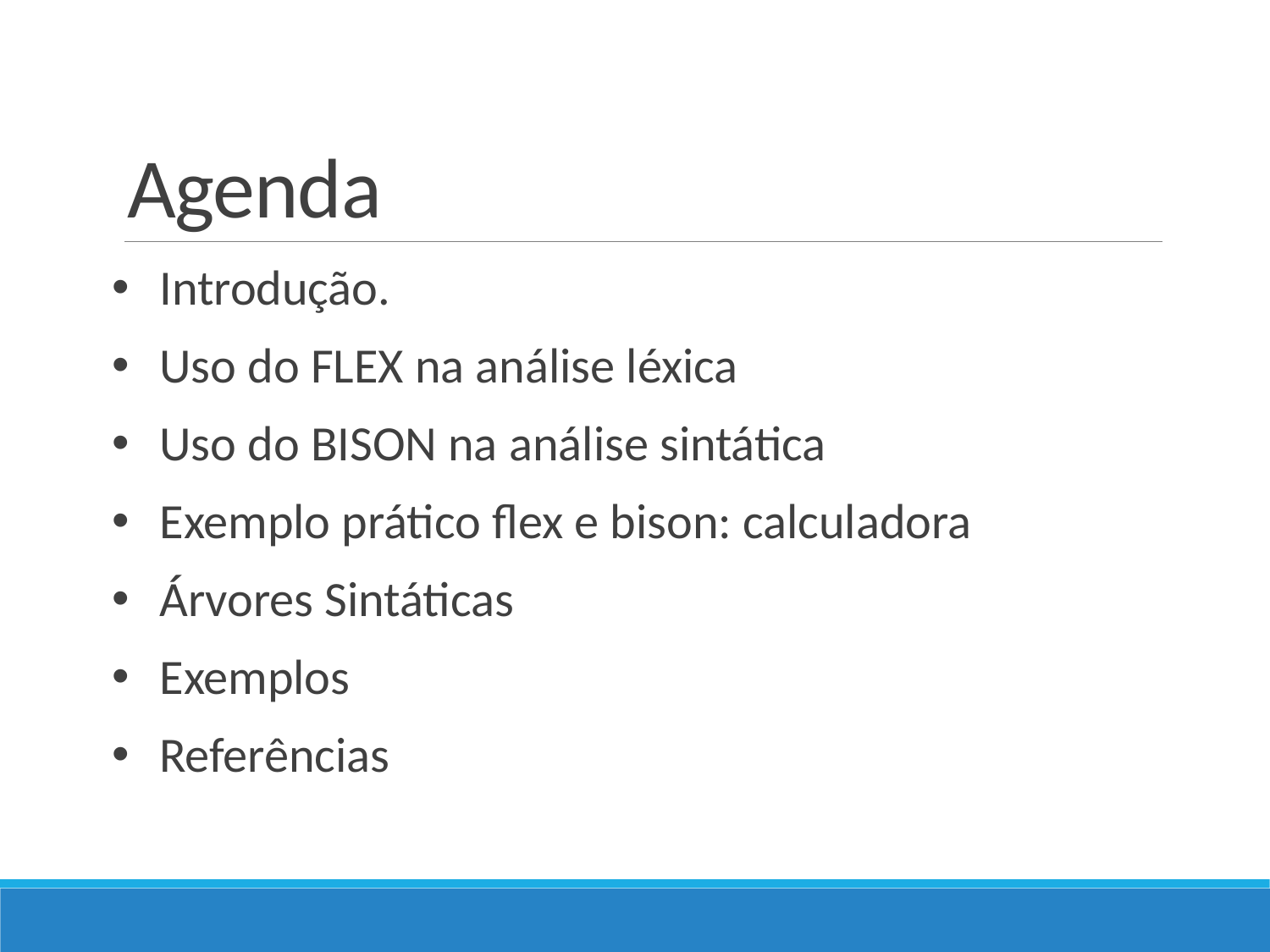

# Agenda
Introdução.
Uso do FLEX na análise léxica
Uso do BISON na análise sintática
Exemplo prático flex e bison: calculadora
Árvores Sintáticas
Exemplos
Referências